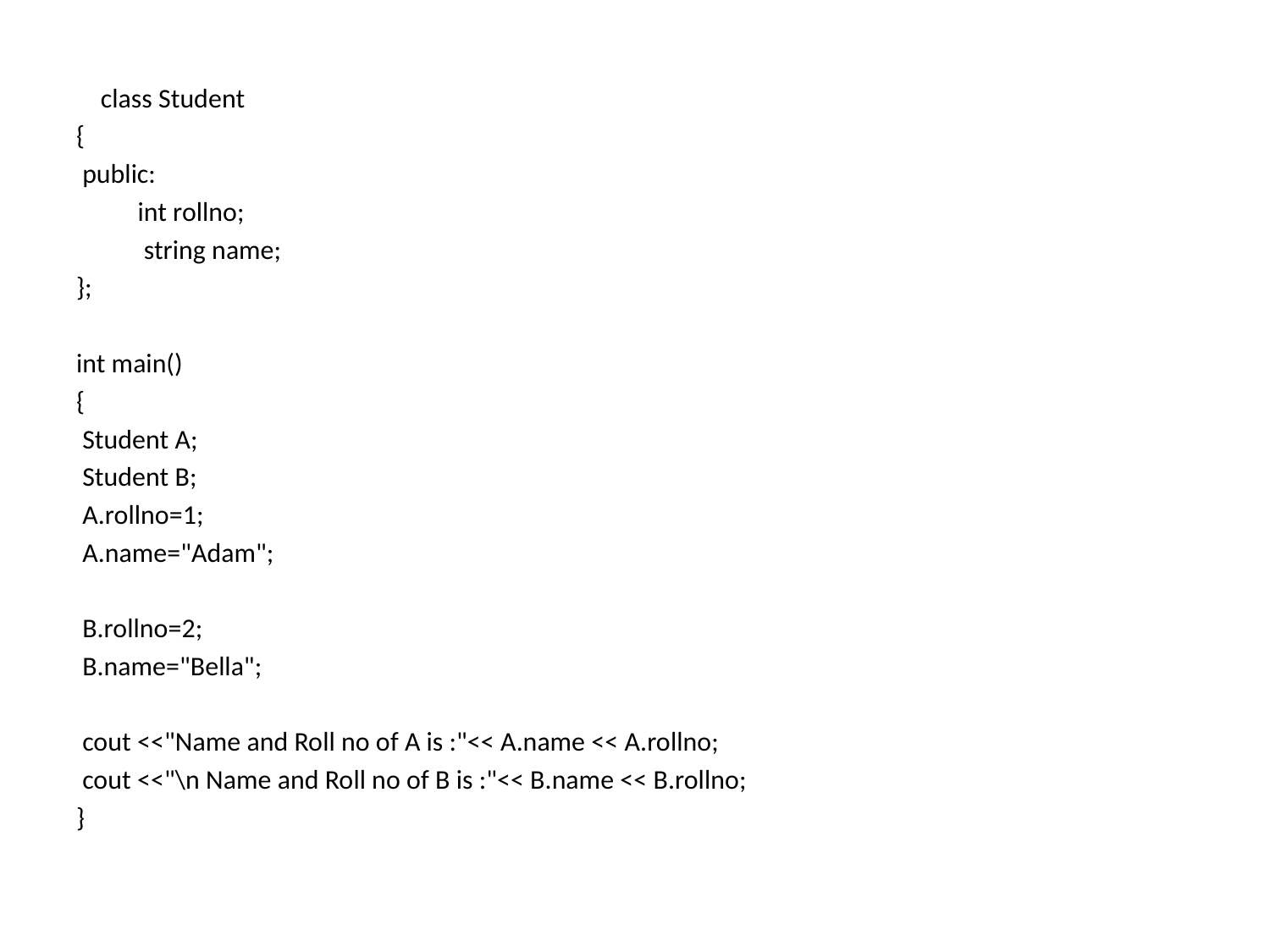

#
    class Student
{
 public:
          int rollno;
           string name;
};

int main()
{
 Student A;
 Student B;
 A.rollno=1;
 A.name="Adam";

 B.rollno=2;
 B.name="Bella";

 cout <<"Name and Roll no of A is :"<< A.name << A.rollno;
 cout <<"\n Name and Roll no of B is :"<< B.name << B.rollno;
}